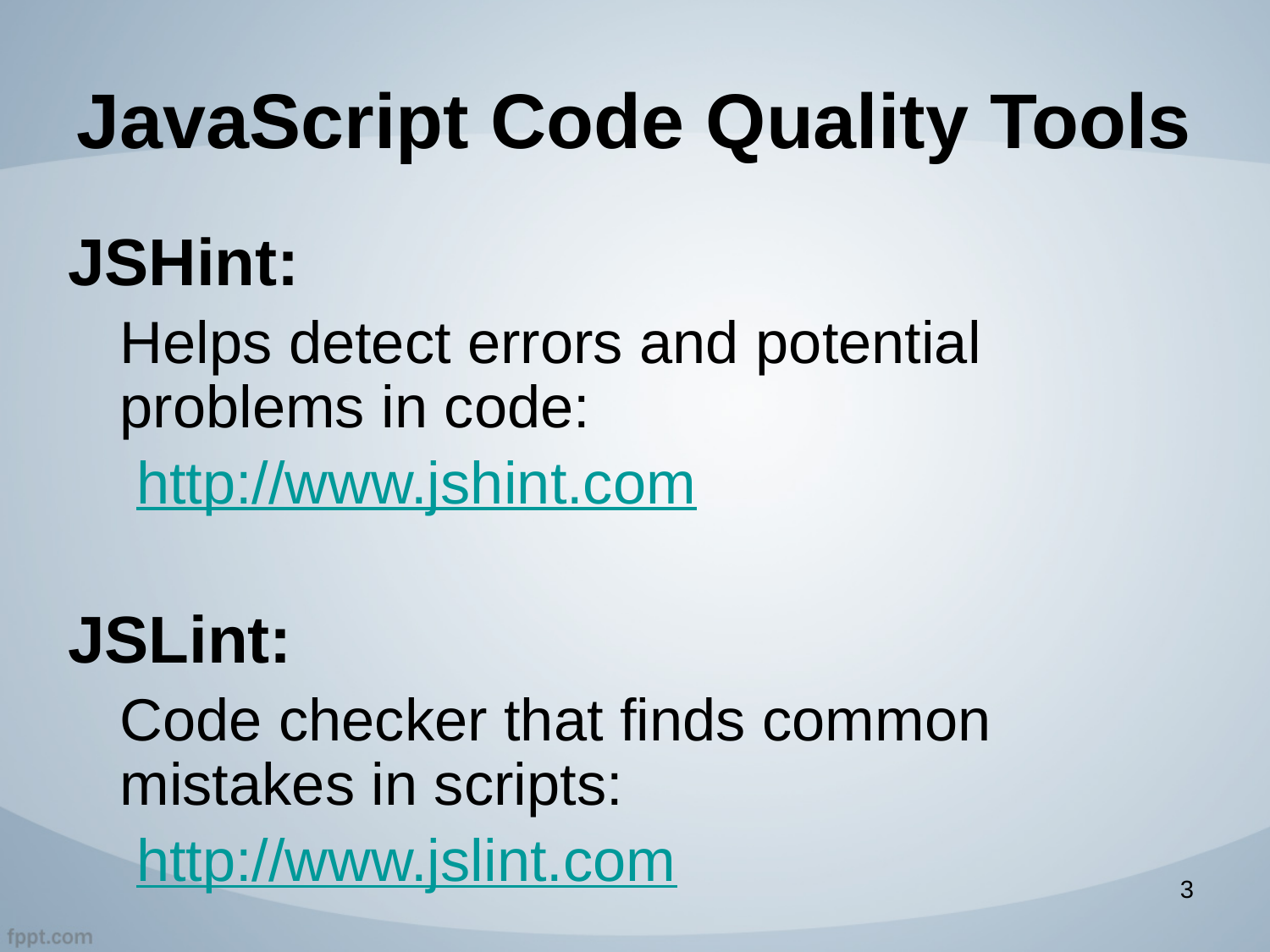

# JavaScript Code Quality Tools
JSHint:
Helps detect errors and potential problems in code:
	 http://www.jshint.com

JSLint:
Code checker that finds common mistakes in scripts:
	 http://www.jslint.com
3